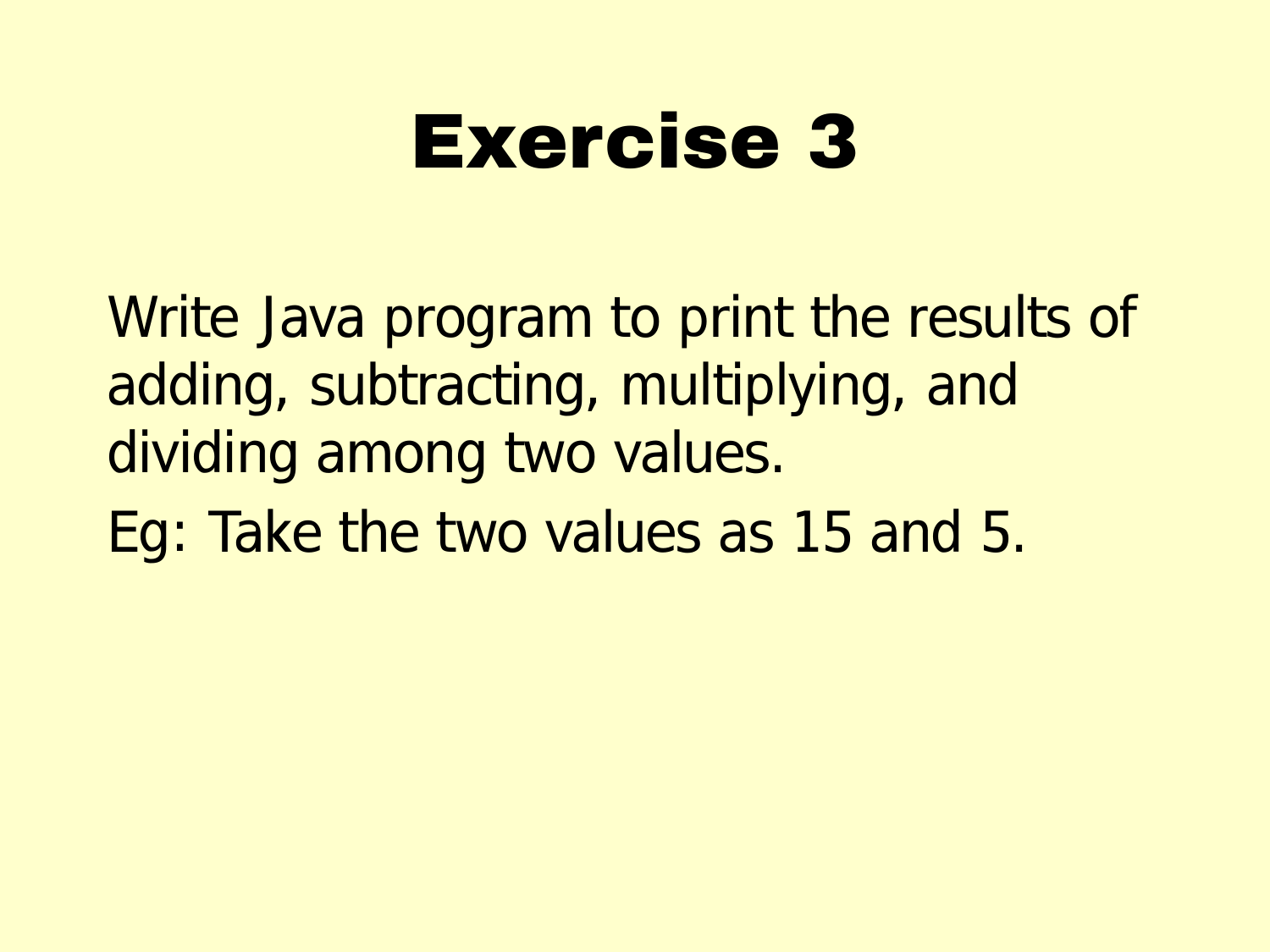

Exercise 3
Write Java program to print the results of adding, subtracting, multiplying, and dividing among two values.
Eg: Take the two values as 15 and 5.